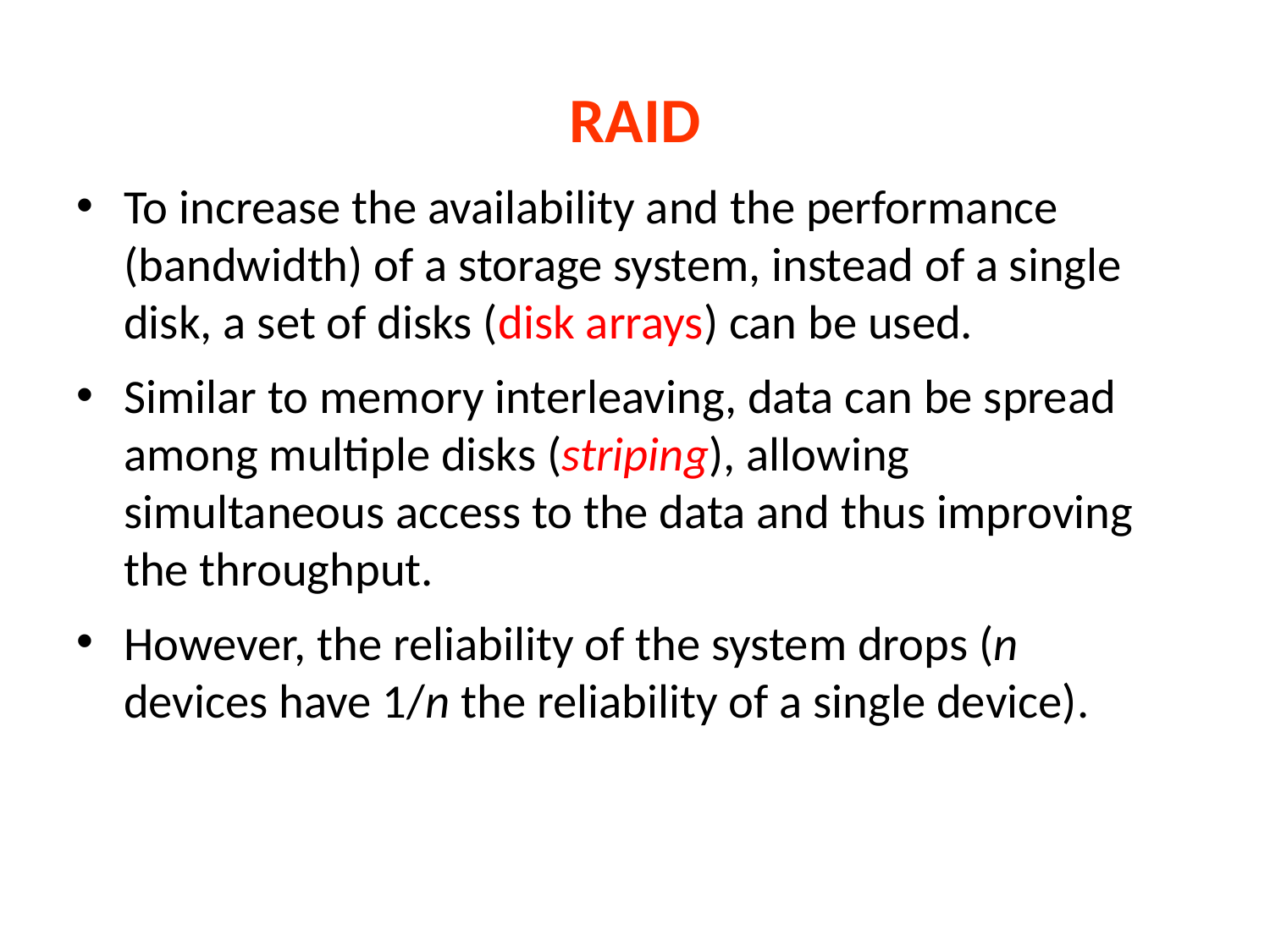

# RAID
To increase the availability and the performance (bandwidth) of a storage system, instead of a single disk, a set of disks (disk arrays) can be used.
Similar to memory interleaving, data can be spread among multiple disks (striping), allowing simultaneous access to the data and thus improving the throughput.
However, the reliability of the system drops (n devices have 1/n the reliability of a single device).